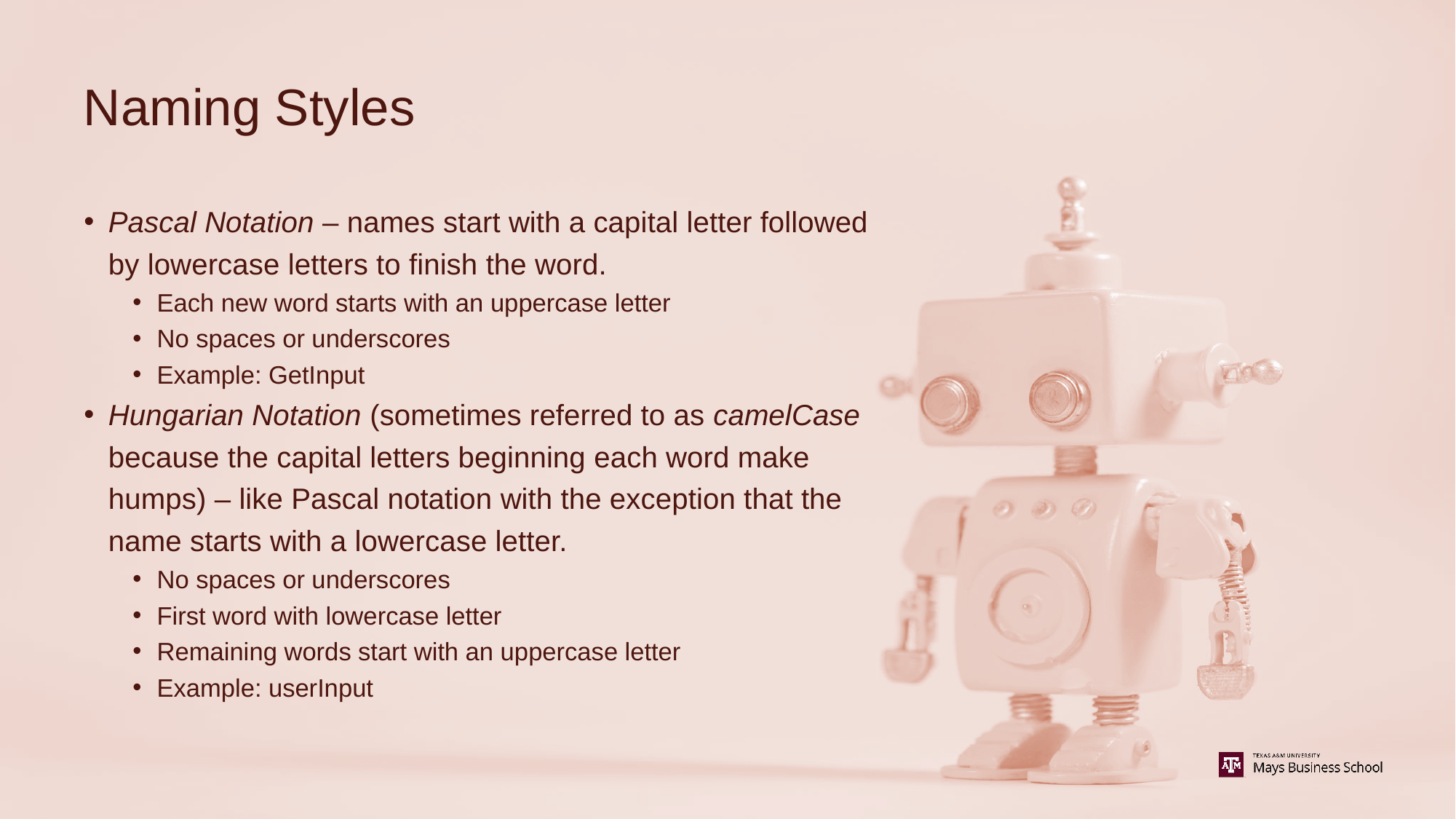

# Naming Styles
Pascal Notation – names start with a capital letter followed by lowercase letters to finish the word.
Each new word starts with an uppercase letter
No spaces or underscores
Example: GetInput
Hungarian Notation (sometimes referred to as camelCase because the capital letters beginning each word make humps) – like Pascal notation with the exception that the name starts with a lowercase letter.
No spaces or underscores
First word with lowercase letter
Remaining words start with an uppercase letter
Example: userInput